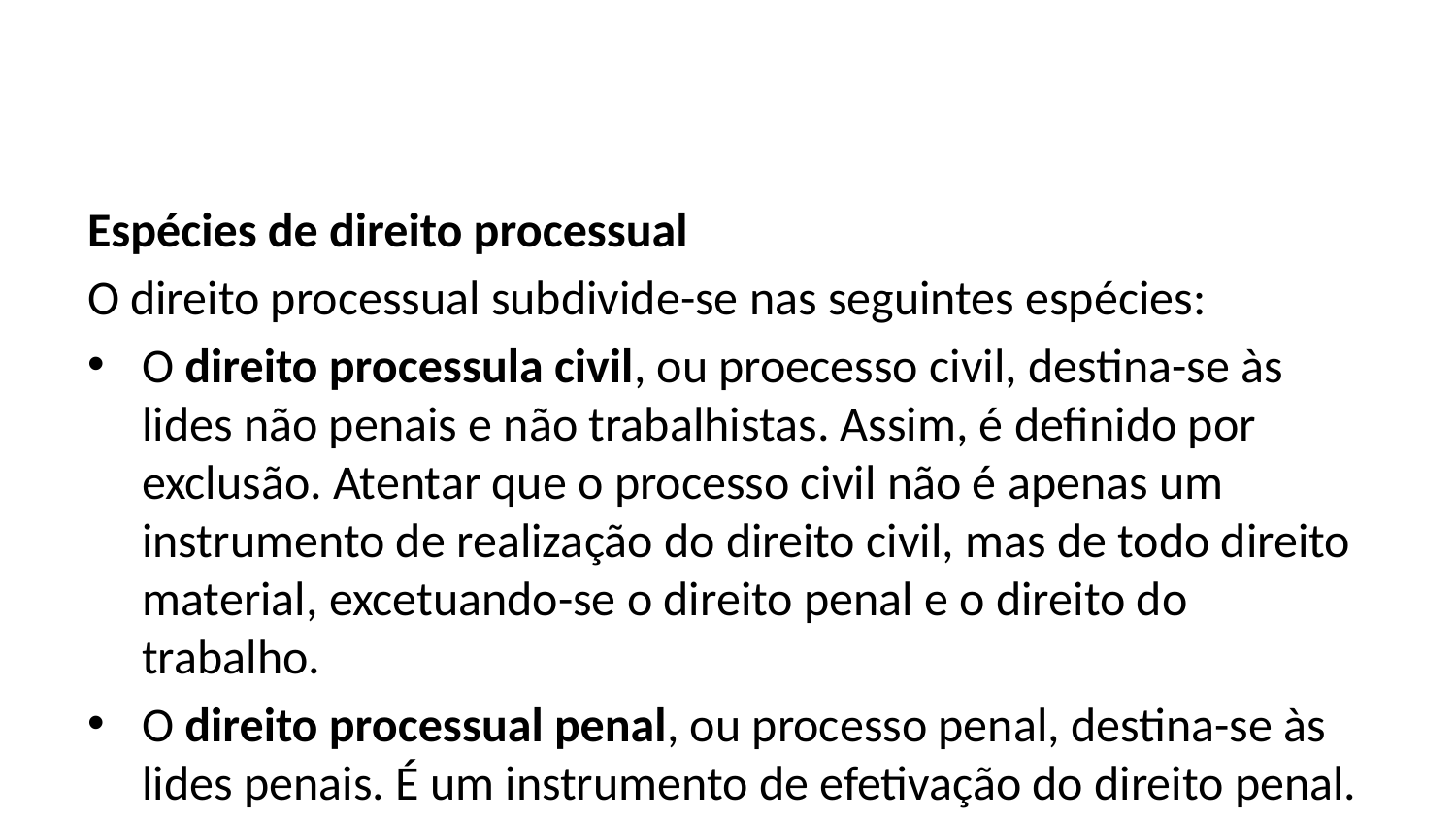

Espécies de direito processual
O direito processual subdivide-se nas seguintes espécies:
O direito processula civil, ou proecesso civil, destina-se às lides não penais e não trabalhistas. Assim, é definido por exclusão. Atentar que o processo civil não é apenas um instrumento de realização do direito civil, mas de todo direito material, excetuando-se o direito penal e o direito do trabalho.
O direito processual penal, ou processo penal, destina-se às lides penais. É um instrumento de efetivação do direito penal.
O direito processual do trabalho, ou processo do trabalho, destina-se às lides trabalhistas. É um instrumento de efetivação do direito do trabalho [@montans_de_sa_processo_2012, n.p.].